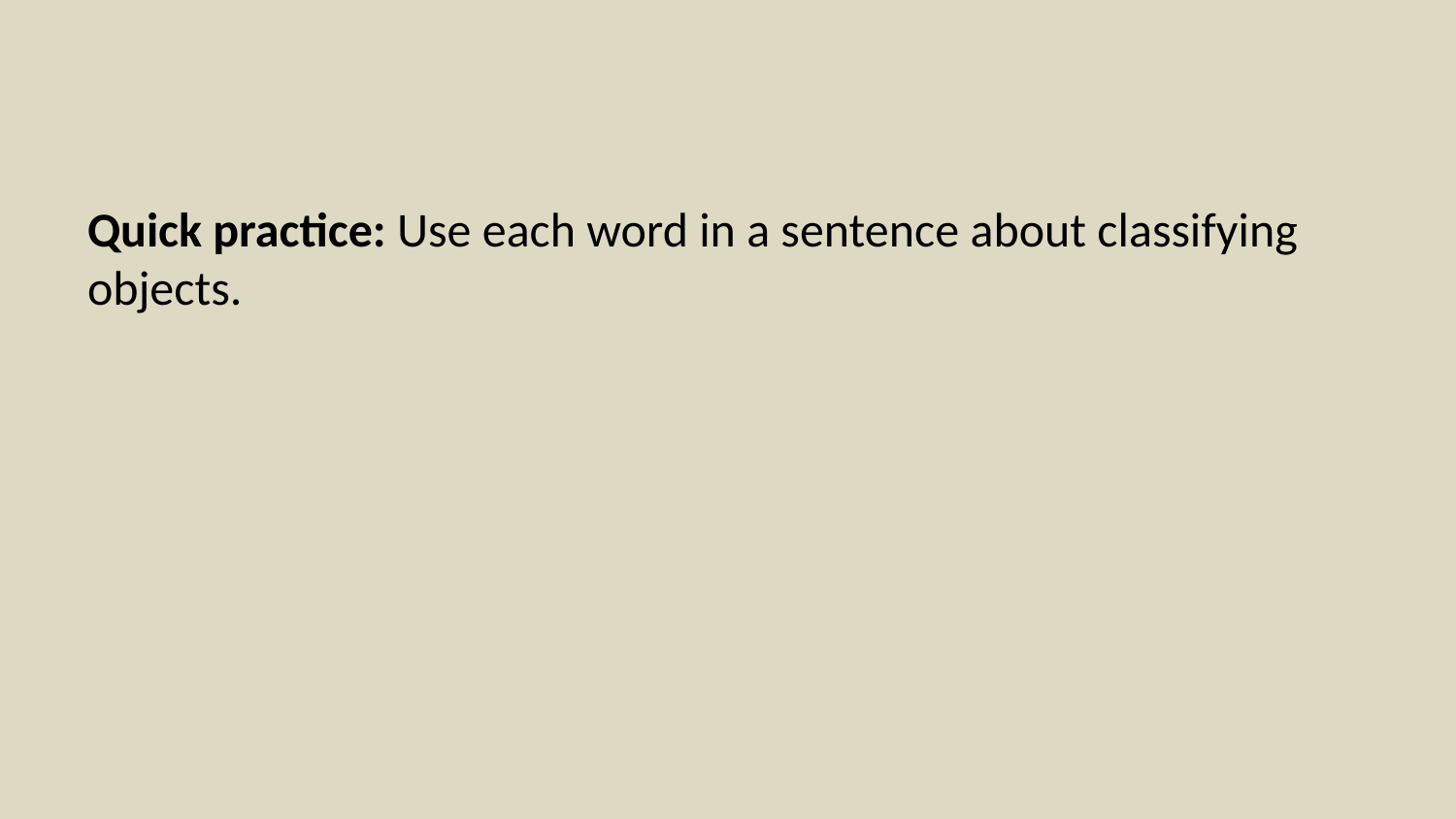

Quick practice: Use each word in a sentence about classifying objects.